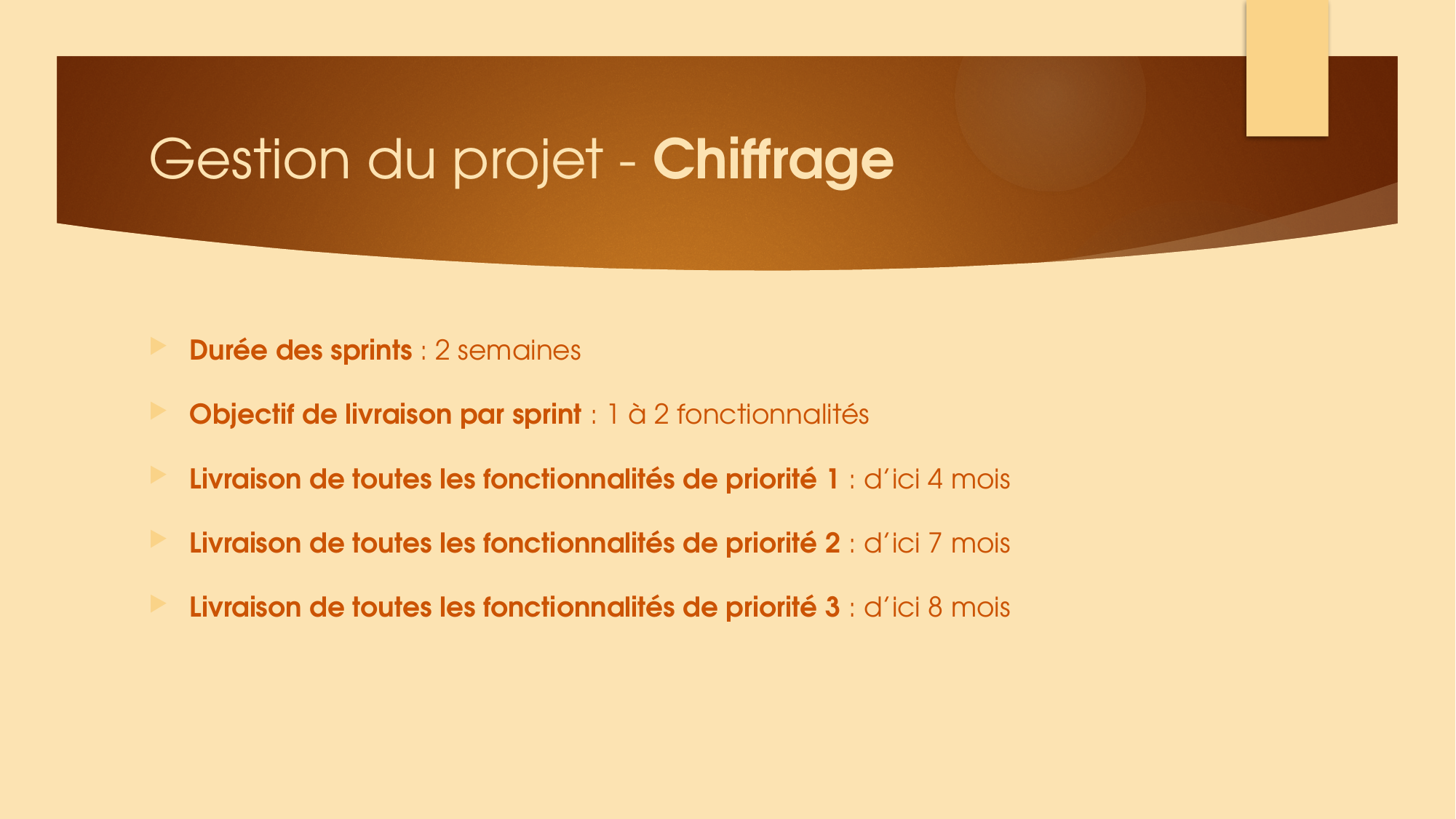

# Gestion du projet - Chiffrage
Durée des sprints : 2 semaines
Objectif de livraison par sprint : 1 à 2 fonctionnalités
Livraison de toutes les fonctionnalités de priorité 1 : d’ici 4 mois
Livraison de toutes les fonctionnalités de priorité 2 : d’ici 7 mois
Livraison de toutes les fonctionnalités de priorité 3 : d’ici 8 mois